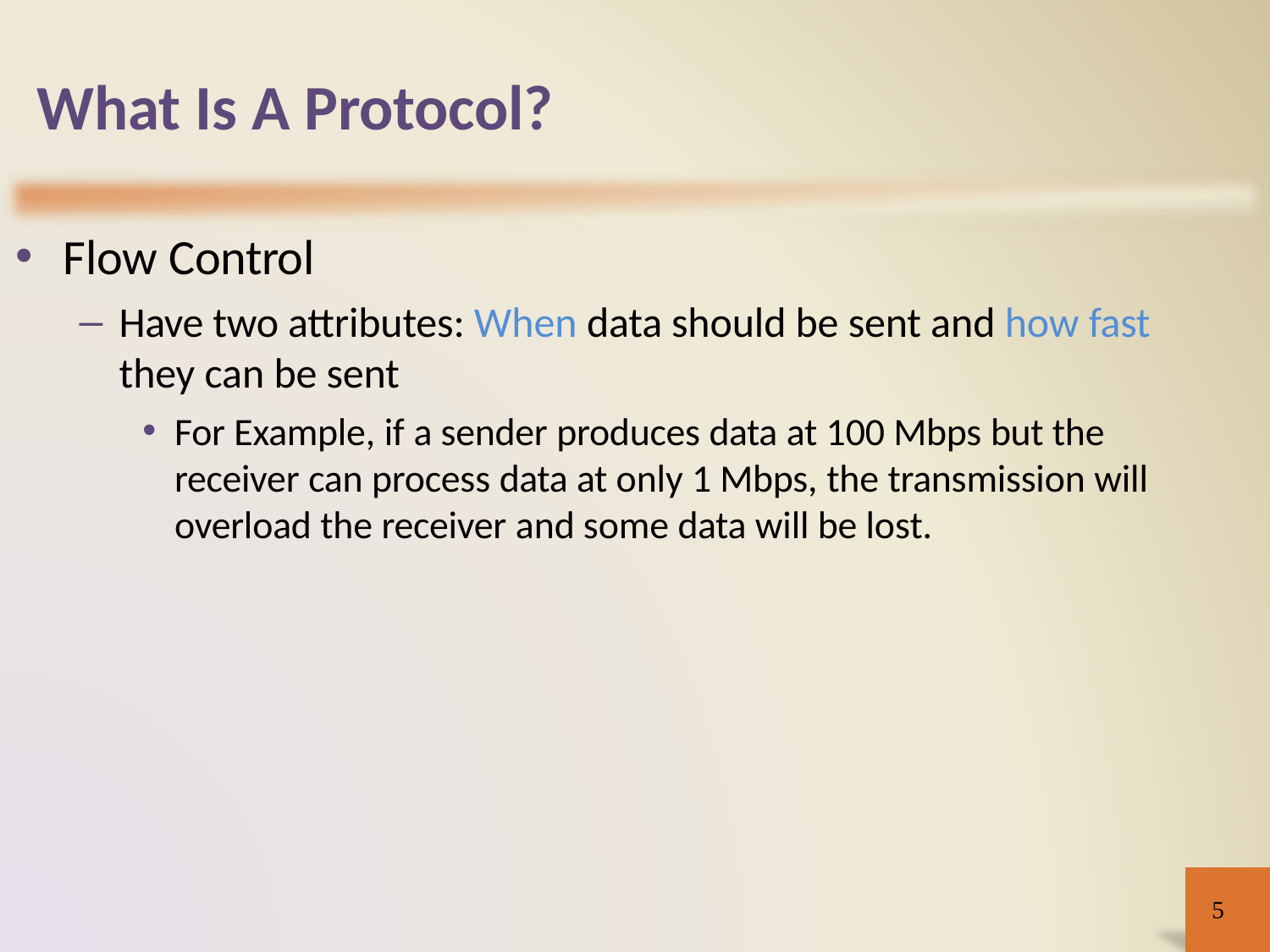

# What Is A Protocol?
Flow Control
Have two attributes: When data should be sent and how fast  they can be sent
For Example, if a sender produces data at 100 Mbps but the  receiver can process data at only 1 Mbps, the transmission will  overload the receiver and some data will be lost.
5